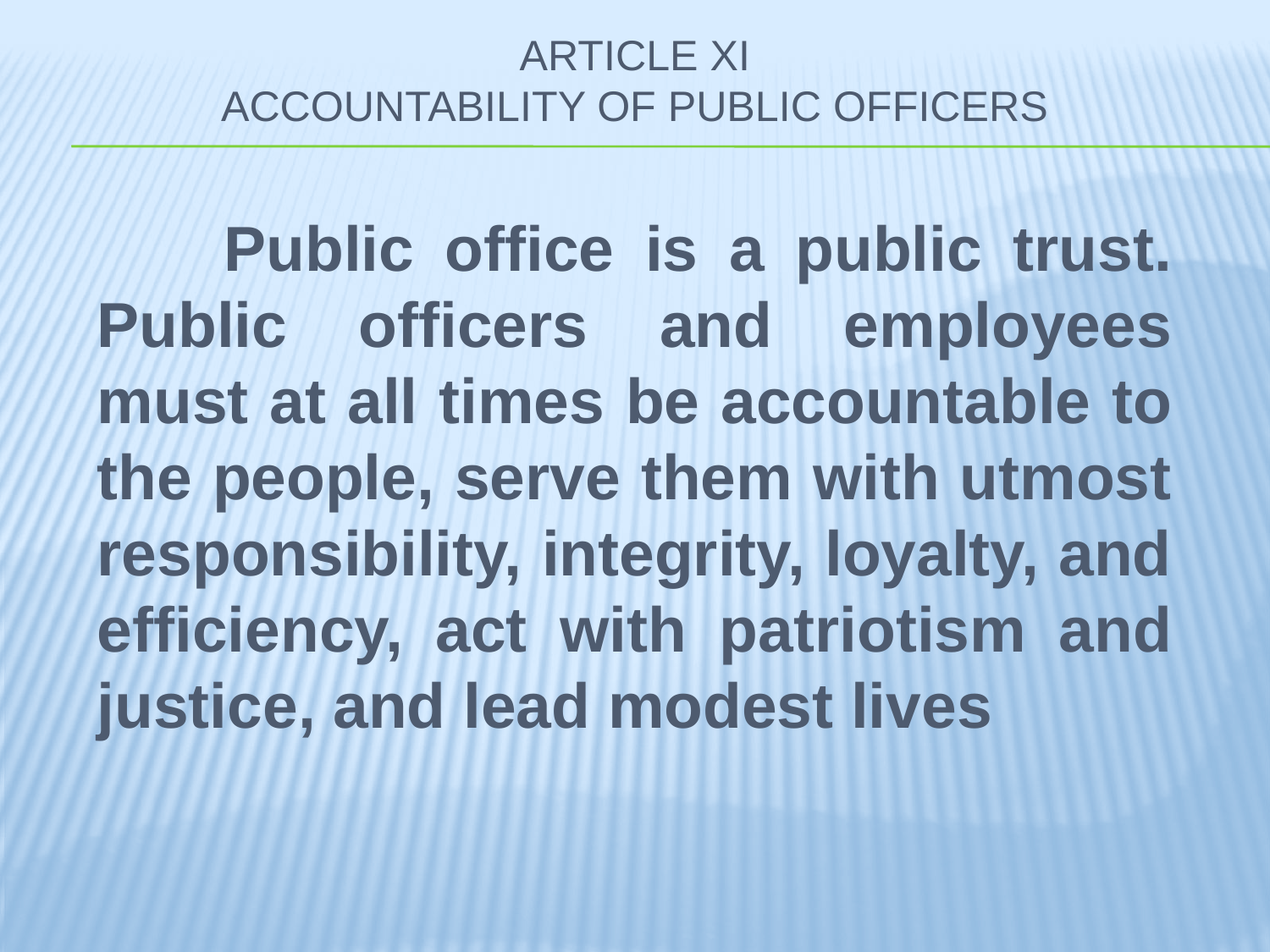

# Article xi Accountability of public officers
	Public office is a public trust. Public officers and employees must at all times be accountable to the people, serve them with utmost responsibility, integrity, loyalty, and efficiency, act with patriotism and justice, and lead modest lives